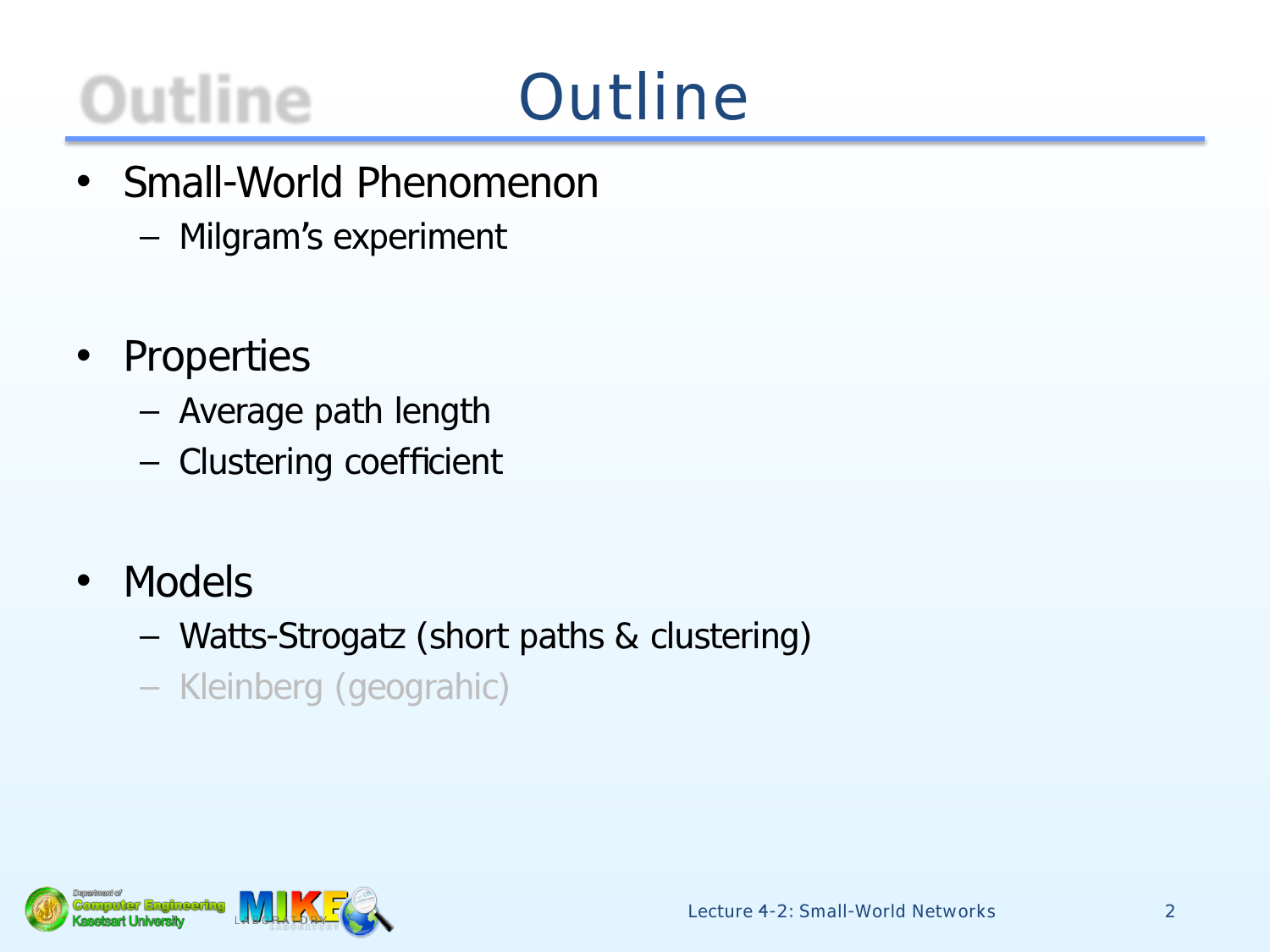

# Outline
Small-World Phenomenon
Milgram’s experiment

Properties
Average path length
Clustering coefficient

Models
Watts-Strogatz (short paths & clustering)
Kleinberg (geograhic)
Lecture 4-2: Small-World Networks
2